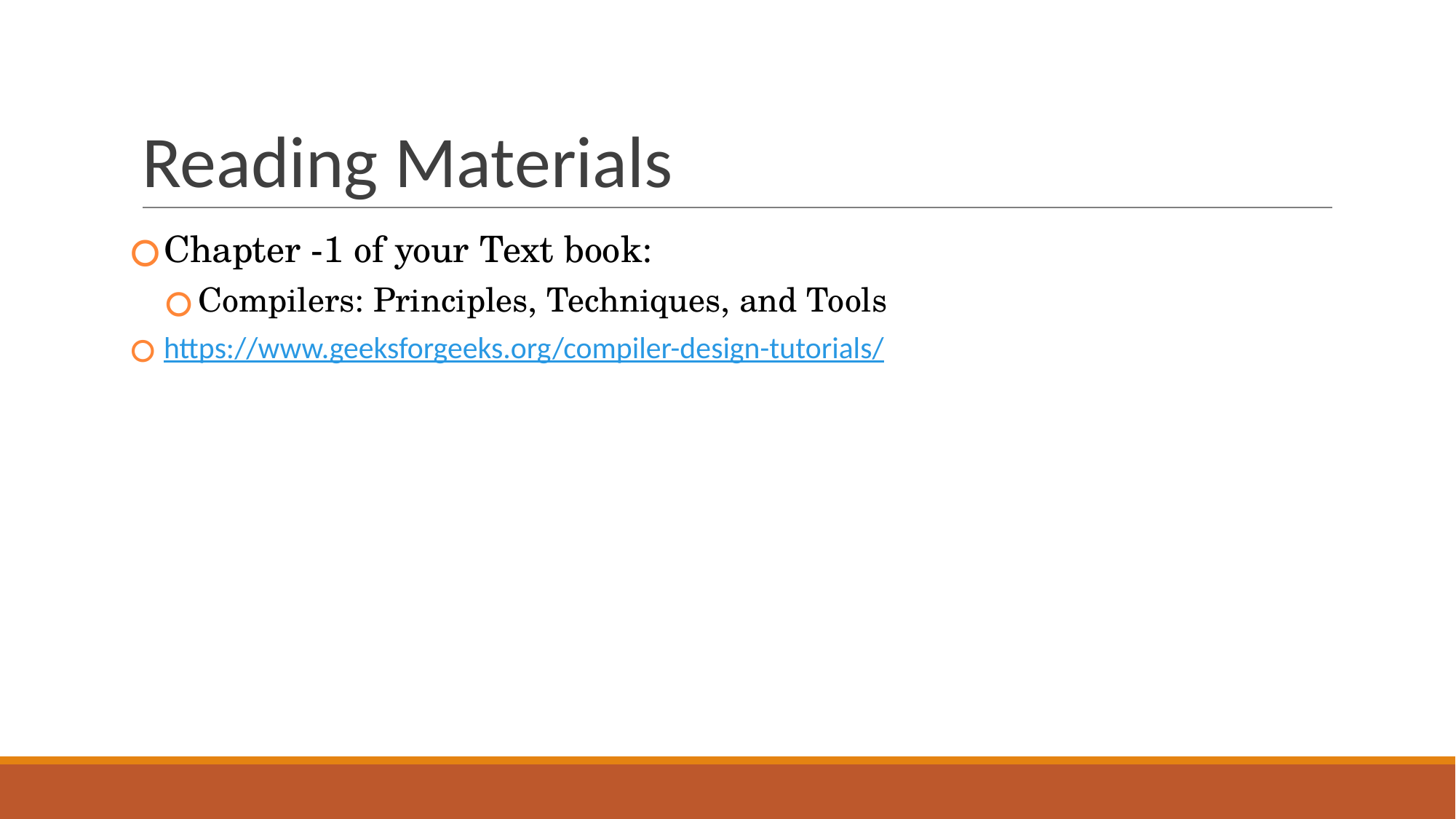

# Reading Materials
Chapter -1 of your Text book:
Compilers: Principles, Techniques, and Tools
https://www.geeksforgeeks.org/compiler-design-tutorials/